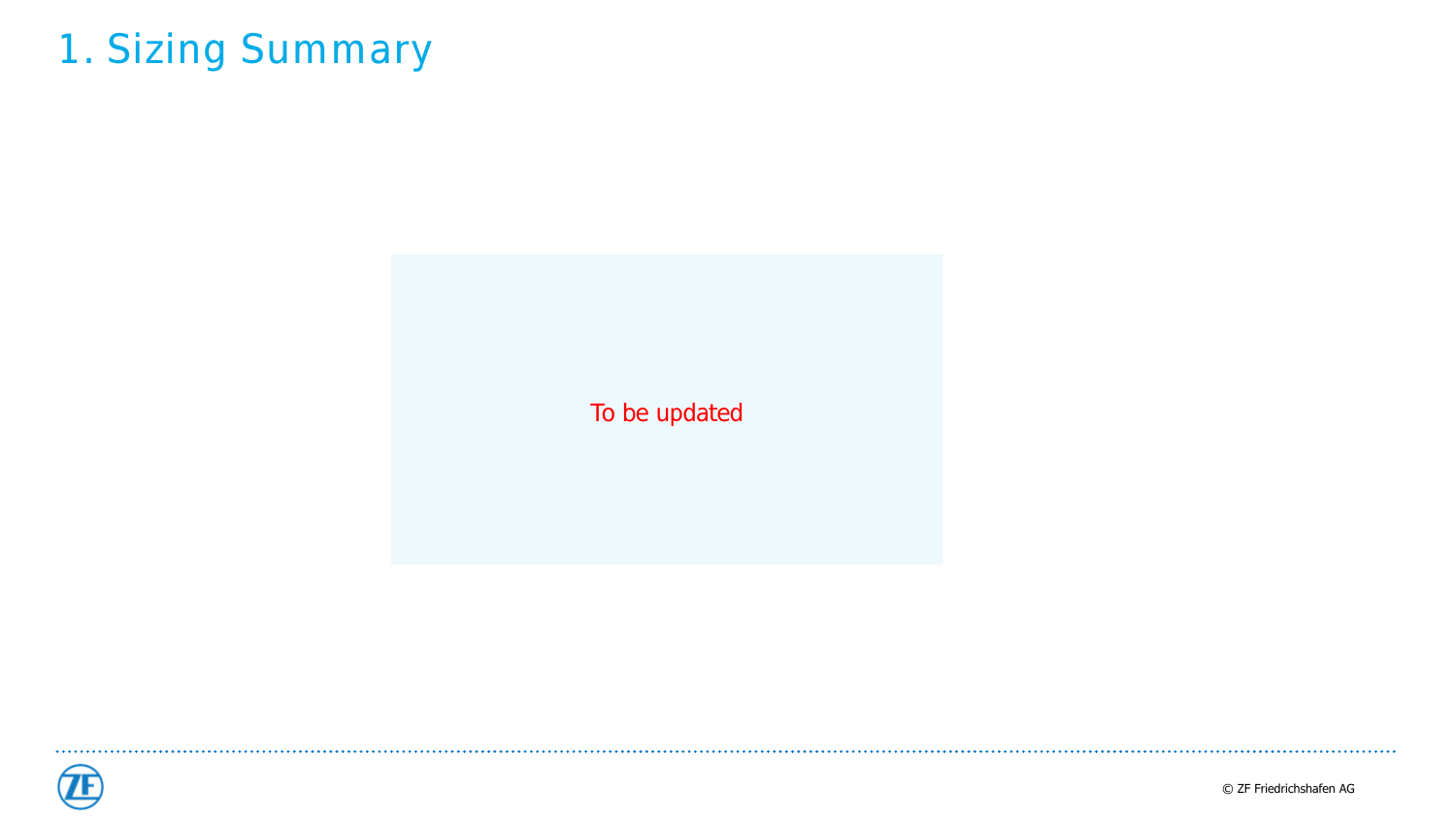

# 1. Sizing Summary
To be updated